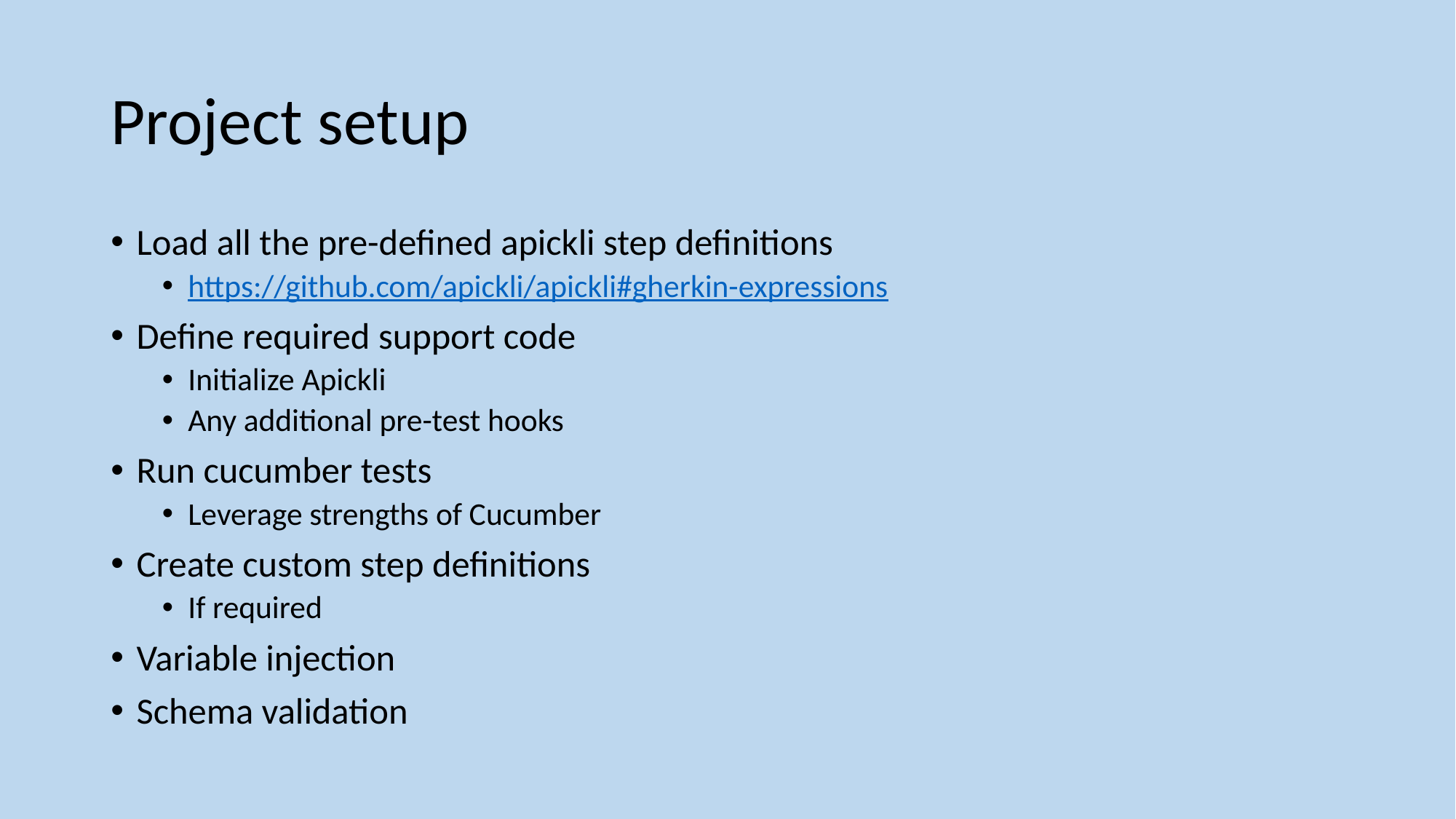

# Project setup
Load all the pre-defined apickli step definitions
https://github.com/apickli/apickli#gherkin-expressions
Define required support code
Initialize Apickli
Any additional pre-test hooks
Run cucumber tests
Leverage strengths of Cucumber
Create custom step definitions
If required
Variable injection
Schema validation